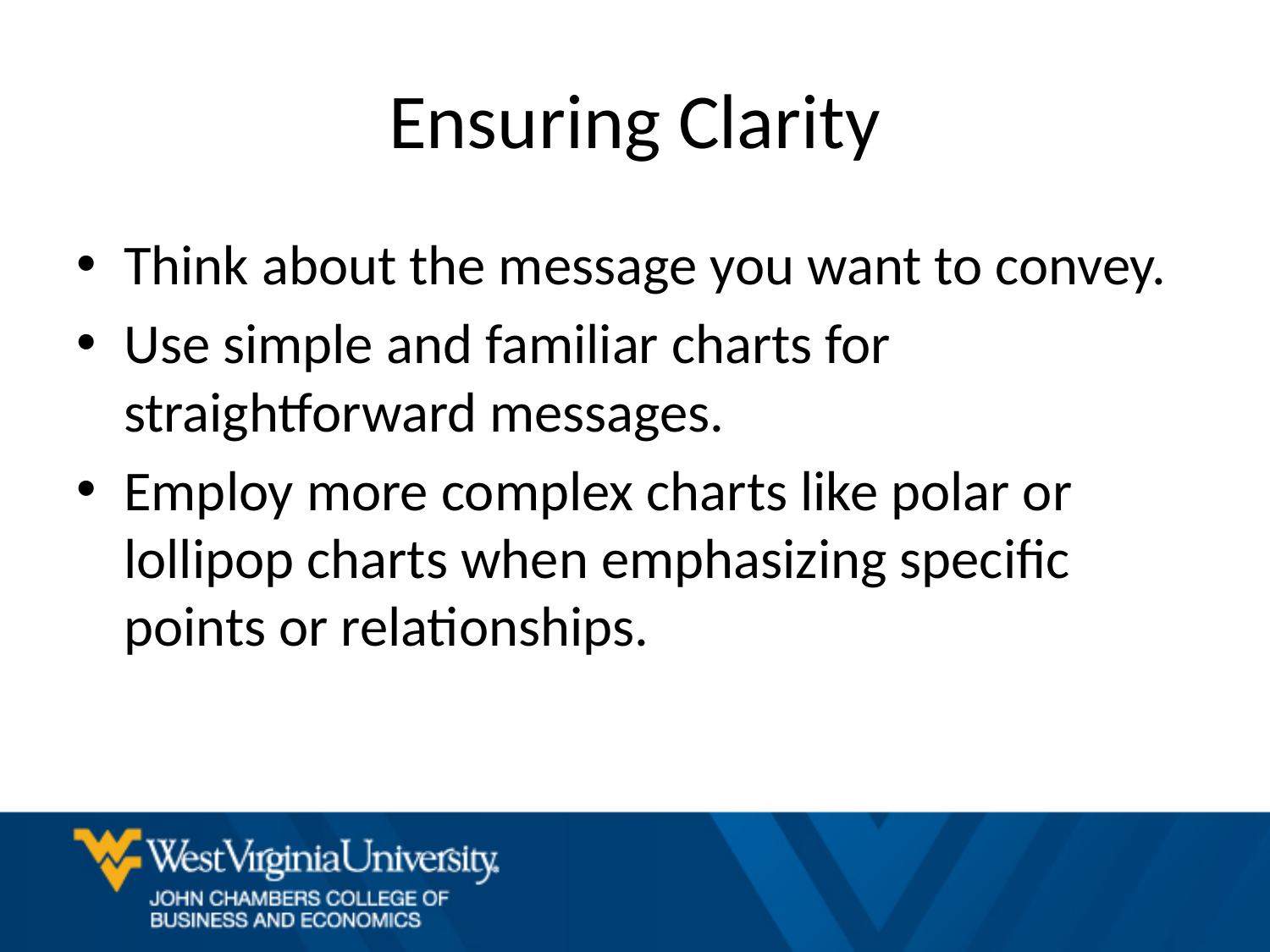

# Ensuring Clarity
Think about the message you want to convey.
Use simple and familiar charts for straightforward messages.
Employ more complex charts like polar or lollipop charts when emphasizing specific points or relationships.